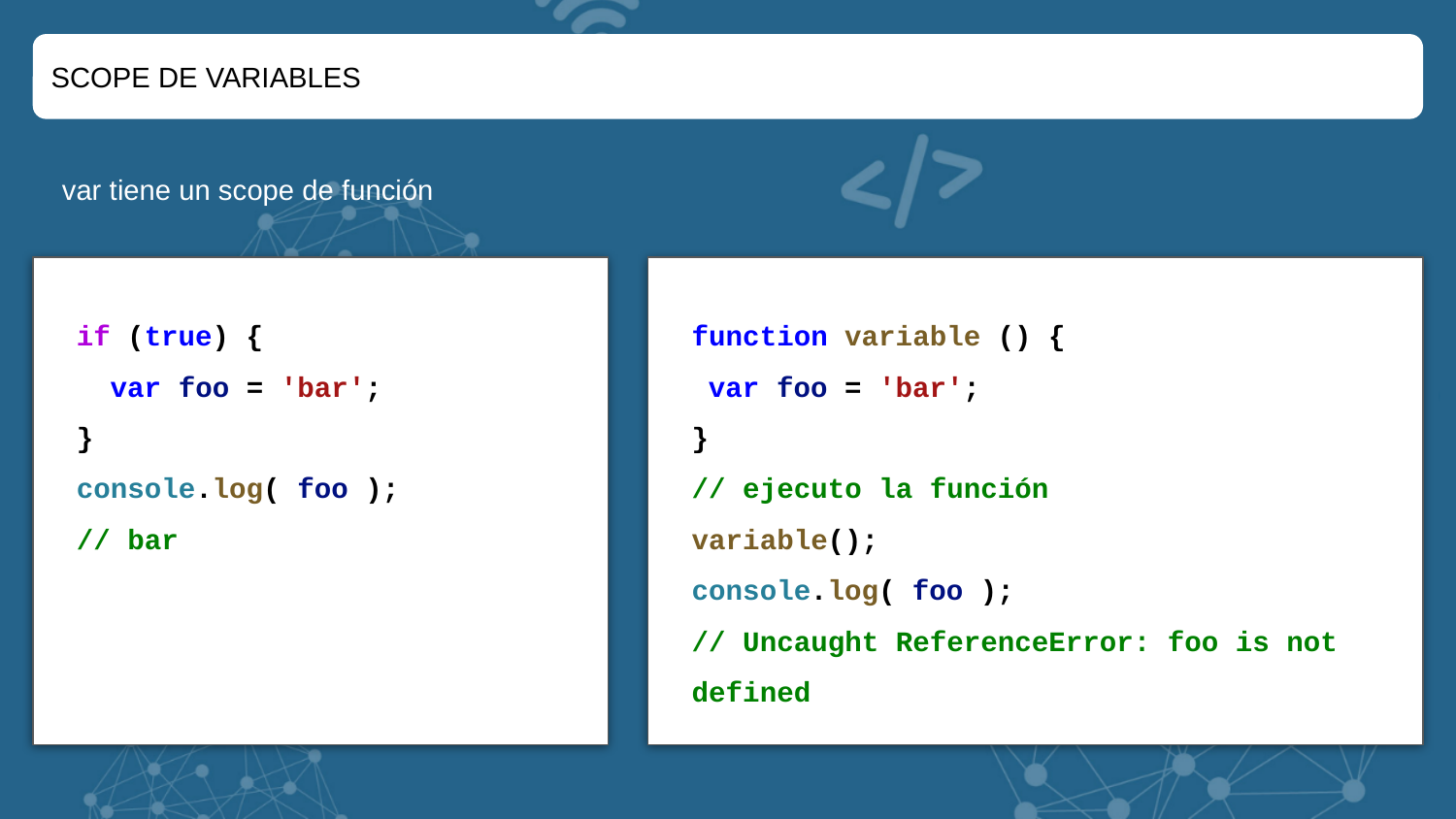

SCOPE DE VARIABLES
var tiene un scope de función
if (true) {
  var foo = 'bar';
}
console.log( foo );
// bar

function variable () {
 var foo = 'bar';
}
// ejecuto la función
variable();
console.log( foo );
// Uncaught ReferenceError: foo is not defined